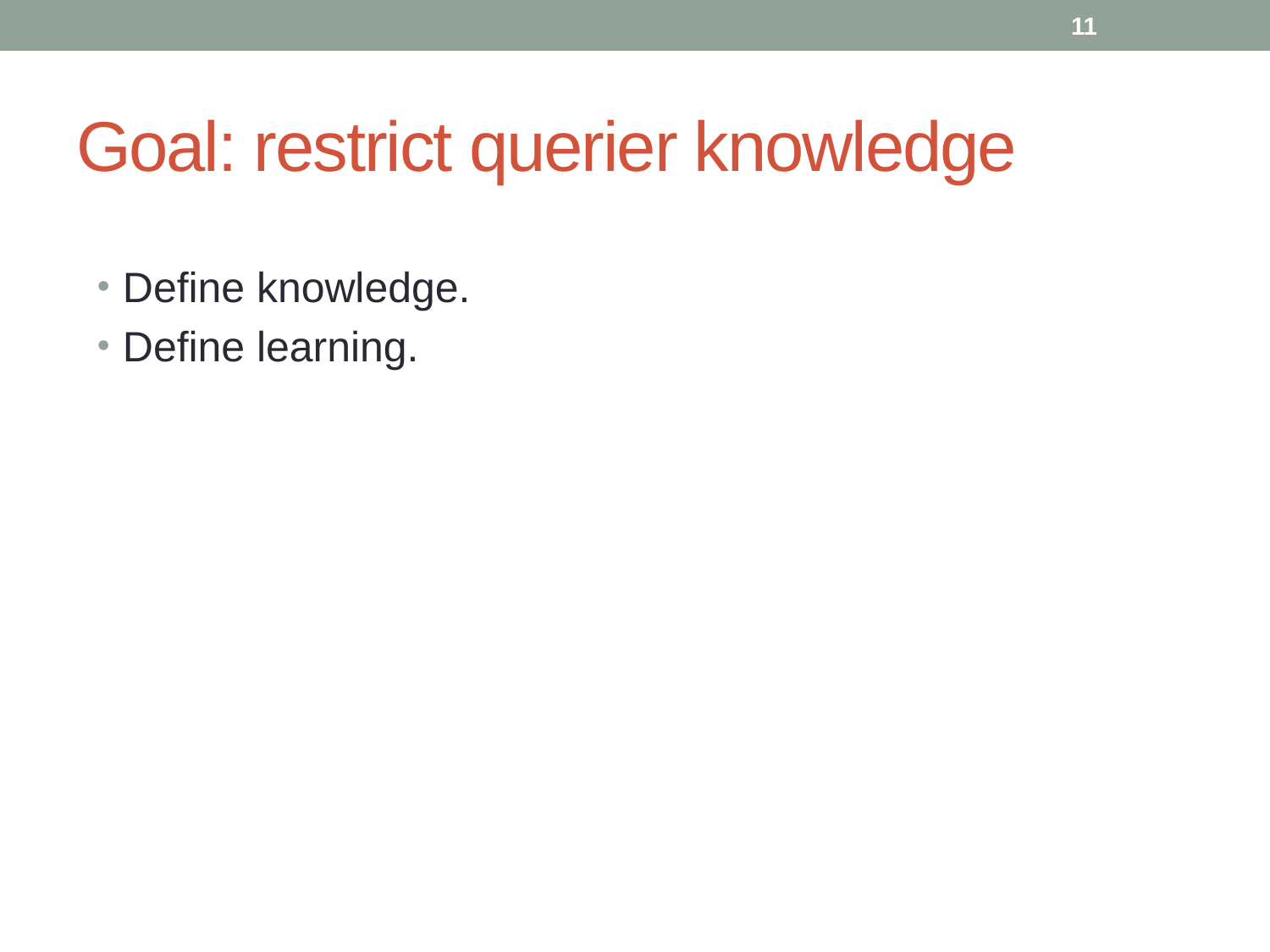

11
# Goal: restrict querier knowledge
Define knowledge.
Define learning.